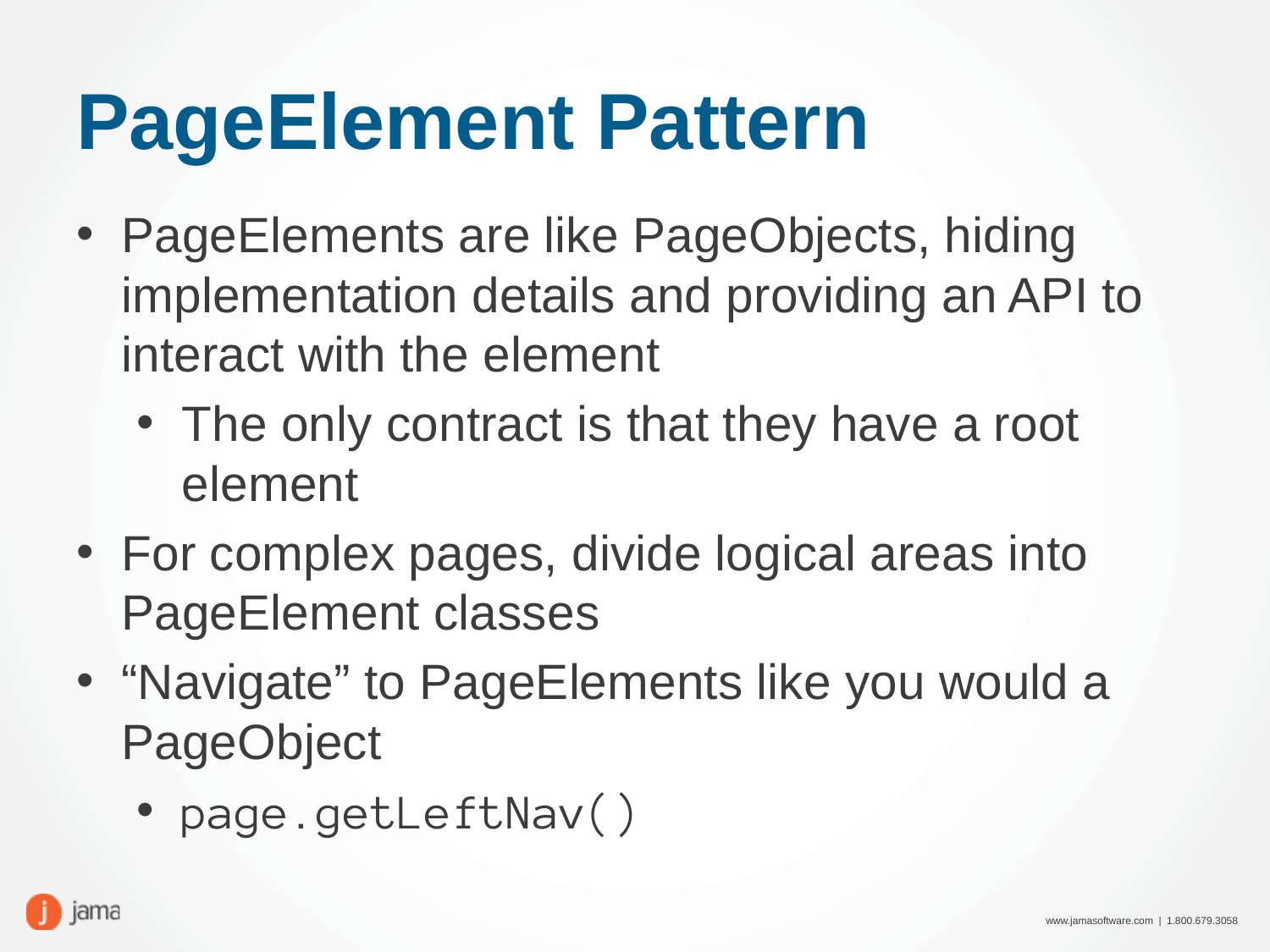

# PageElement Pattern
PageElements are like PageObjects, hiding implementation details and providing an API to interact with the element
The only contract is that they have a root element
For complex pages, divide logical areas into PageElement classes
“Navigate” to PageElements like you would a PageObject
page.getLeftNav()